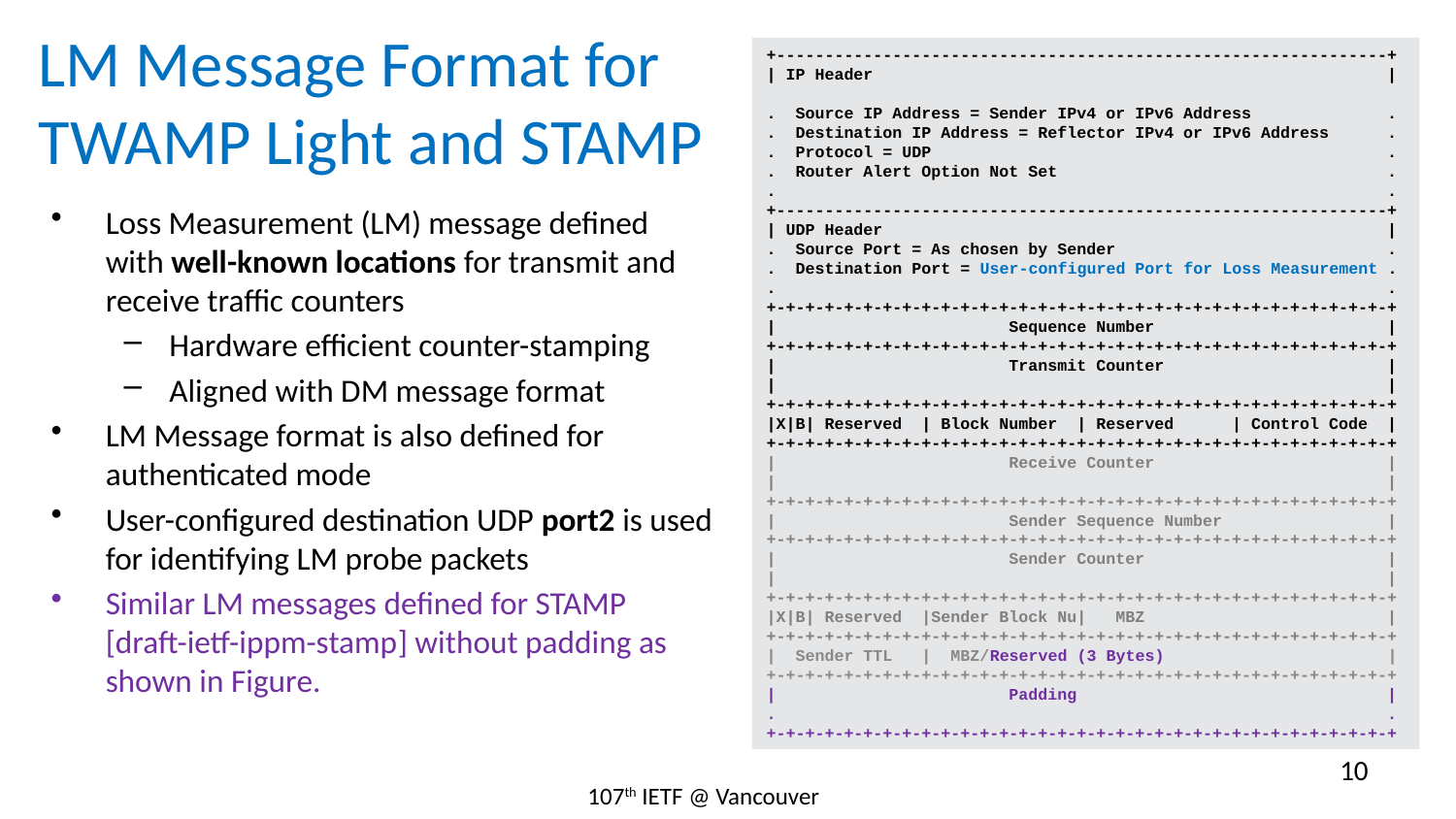

# LM Message Format for TWAMP Light and STAMP
+---------------------------------------------------------------+
| IP Header                                                     |
.  Source IP Address = Sender IPv4 or IPv6 Address              .
.  Destination IP Address = Reflector IPv4 or IPv6 Address      .
.  Protocol = UDP                                               .
.  Router Alert Option Not Set                                  .
.                                                               .
+---------------------------------------------------------------+
| UDP Header                                                    |
.  Source Port = As chosen by Sender                            .
.  Destination Port = User-configured Port for Loss Measurement .
.                                                               .
+-+-+-+-+-+-+-+-+-+-+-+-+-+-+-+-+-+-+-+-+-+-+-+-+-+-+-+-+-+-+-+-+
|                        Sequence Number                        |
+-+-+-+-+-+-+-+-+-+-+-+-+-+-+-+-+-+-+-+-+-+-+-+-+-+-+-+-+-+-+-+-+
|                        Transmit Counter                       |
|                                                               |
+-+-+-+-+-+-+-+-+-+-+-+-+-+-+-+-+-+-+-+-+-+-+-+-+-+-+-+-+-+-+-+-+
|X|B| Reserved  | Block Number  | Reserved      | Control Code  |
+-+-+-+-+-+-+-+-+-+-+-+-+-+-+-+-+-+-+-+-+-+-+-+-+-+-+-+-+-+-+-+-+
|                        Receive Counter                        |
|                                                               |
+-+-+-+-+-+-+-+-+-+-+-+-+-+-+-+-+-+-+-+-+-+-+-+-+-+-+-+-+-+-+-+-+
|                        Sender Sequence Number                 |
+-+-+-+-+-+-+-+-+-+-+-+-+-+-+-+-+-+-+-+-+-+-+-+-+-+-+-+-+-+-+-+-+
|                        Sender Counter                         |
|                                                               |
+-+-+-+-+-+-+-+-+-+-+-+-+-+-+-+-+-+-+-+-+-+-+-+-+-+-+-+-+-+-+-+-+
|X|B| Reserved  |Sender Block Nu|   MBZ                         |
+-+-+-+-+-+-+-+-+-+-+-+-+-+-+-+-+-+-+-+-+-+-+-+-+-+-+-+-+-+-+-+-+
|  Sender TTL   |  MBZ/Reserved (3 Bytes)                       |
+-+-+-+-+-+-+-+-+-+-+-+-+-+-+-+-+-+-+-+-+-+-+-+-+-+-+-+-+-+-+-+-+
|                        Padding                                |
.                                                               .
+-+-+-+-+-+-+-+-+-+-+-+-+-+-+-+-+-+-+-+-+-+-+-+-+-+-+-+-+-+-+-+-+
Loss Measurement (LM) message defined with well-known locations for transmit and receive traffic counters
Hardware efficient counter-stamping
Aligned with DM message format
LM Message format is also defined for authenticated mode
User-configured destination UDP port2 is used for identifying LM probe packets
Similar LM messages defined for STAMP [draft-ietf-ippm-stamp] without padding as shown in Figure.
10
107th IETF @ Vancouver